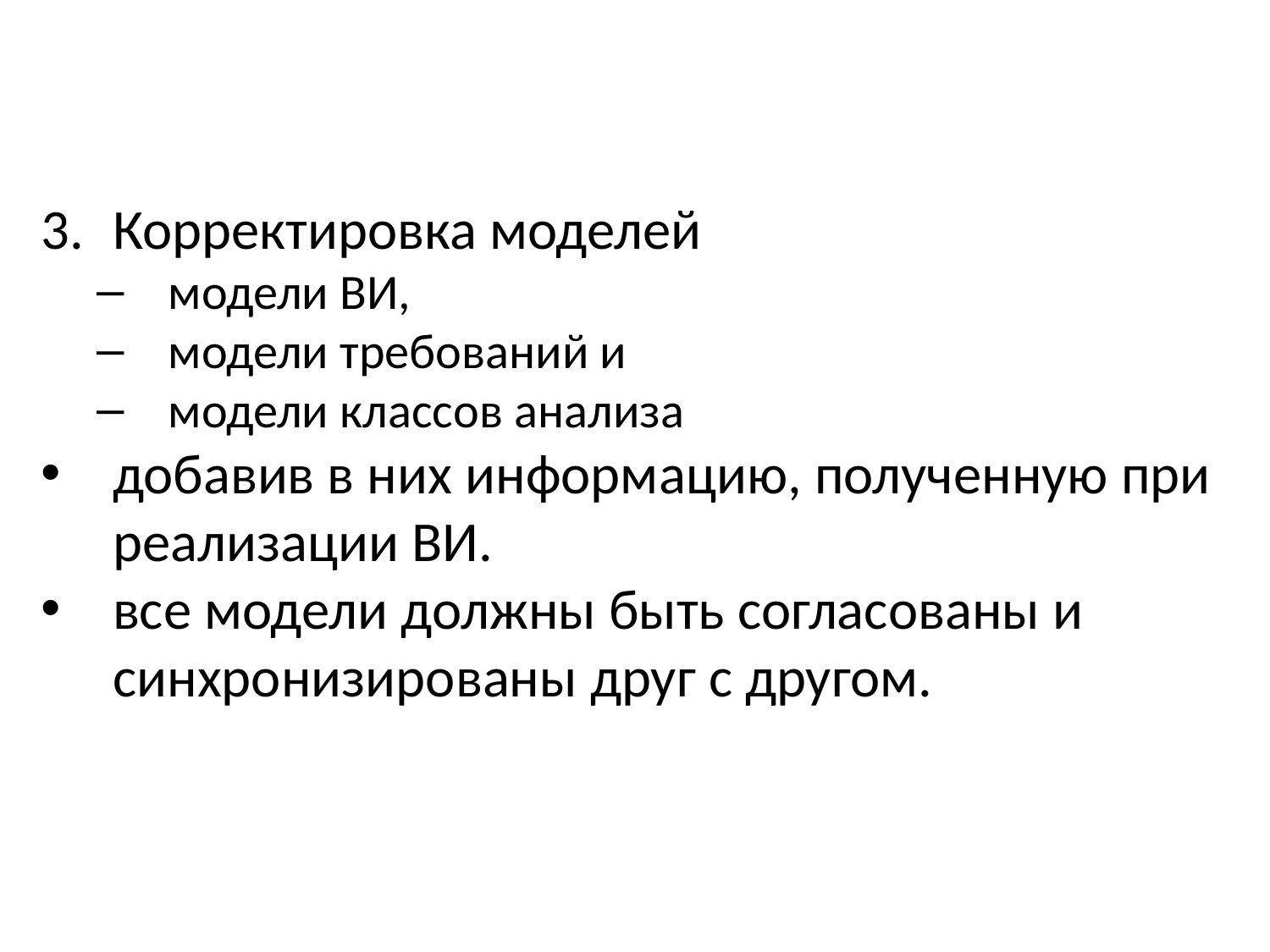

#
Корректировка моделей
модели ВИ,
модели требований и
модели классов анализа
добавив в них информацию, полученную при реализации ВИ.
все модели должны быть согласованы и синхронизированы друг с другом.